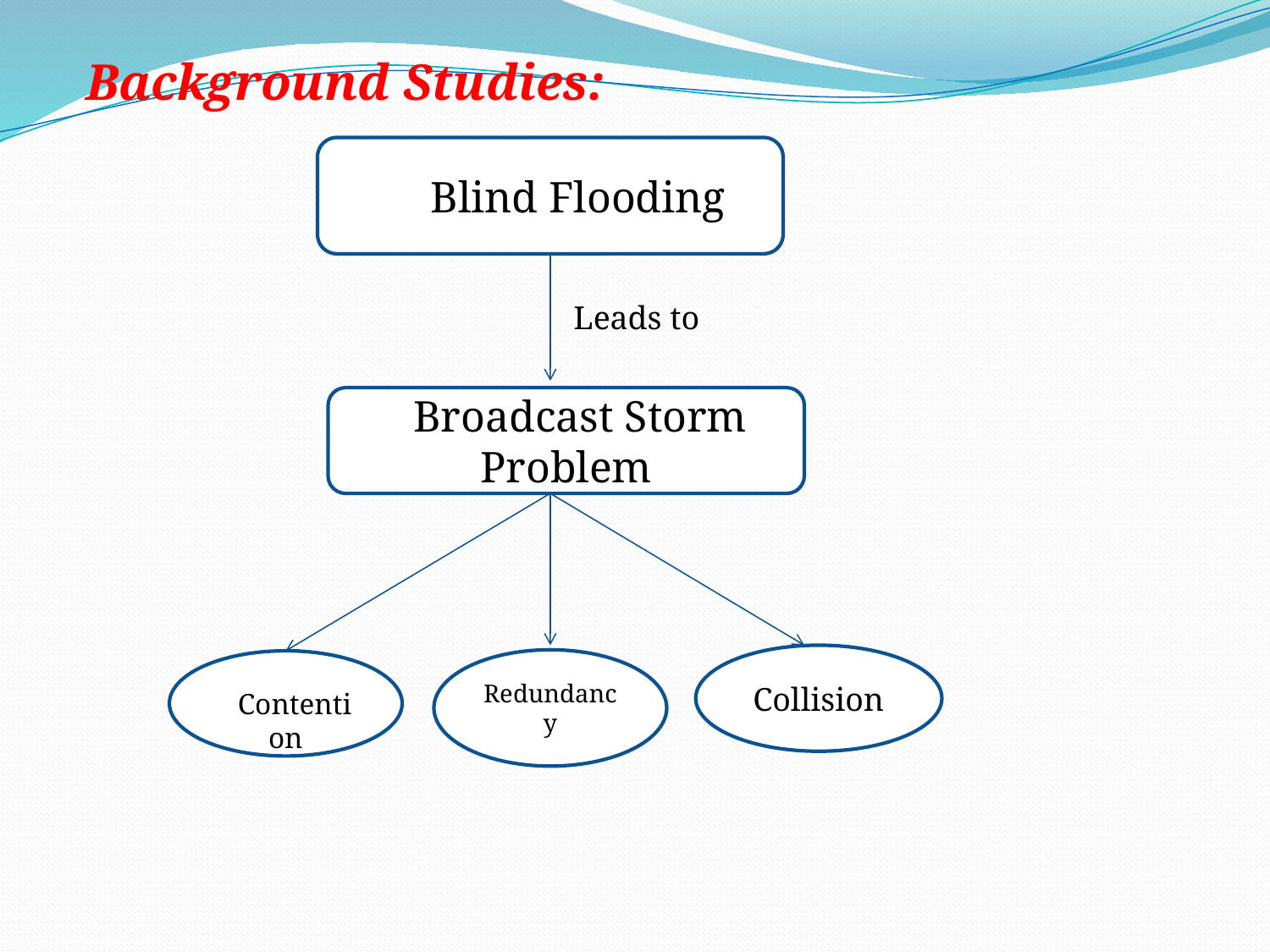

Background Studies:
BBBlind Flooding
Leads to
BBroadcast Storm Problem
Collision
Redundancy
ContentionContention